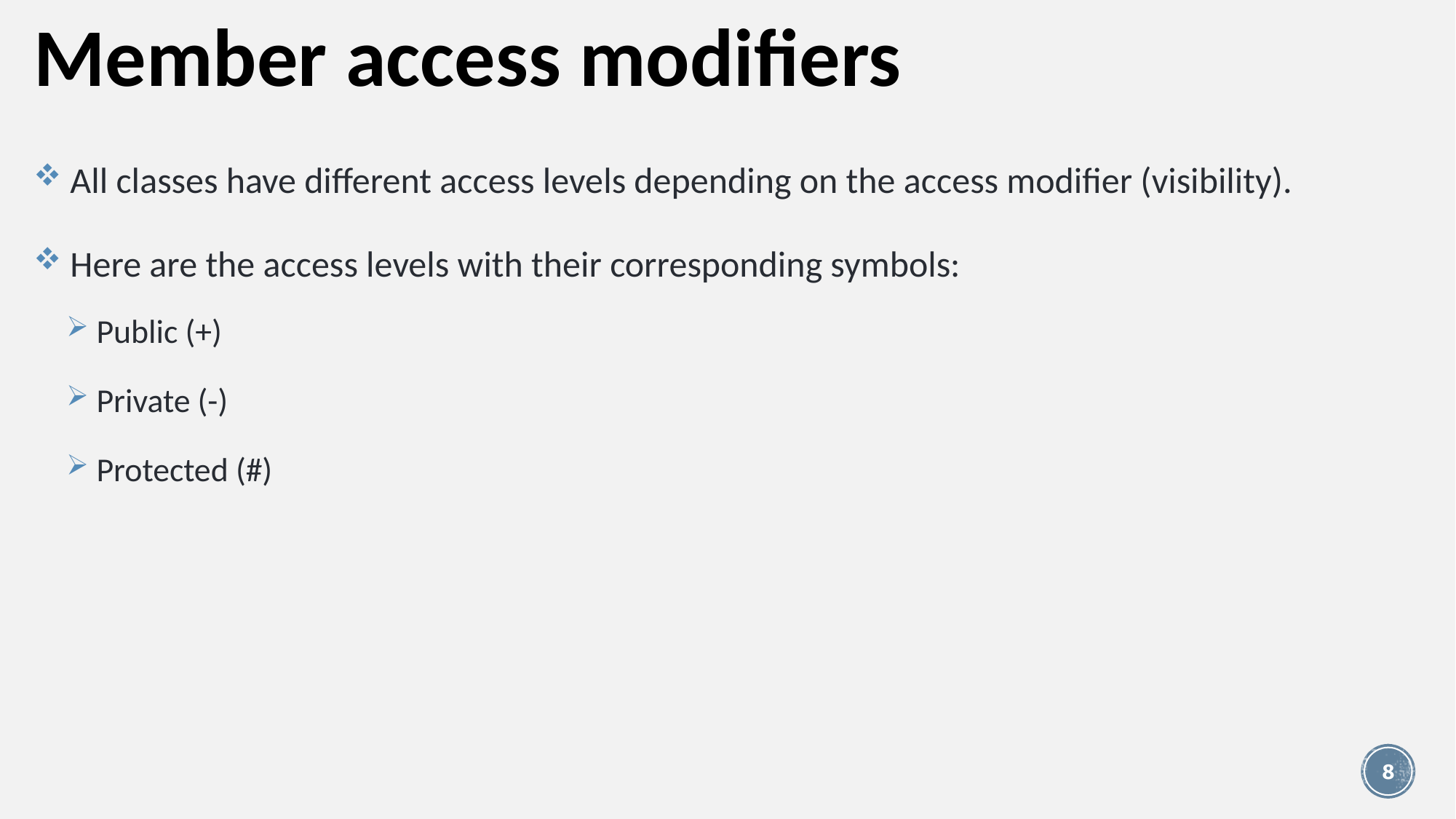

# Member access modifiers
 All classes have different access levels depending on the access modifier (visibility).
 Here are the access levels with their corresponding symbols:
 Public (+)
 Private (-)
 Protected (#)
8